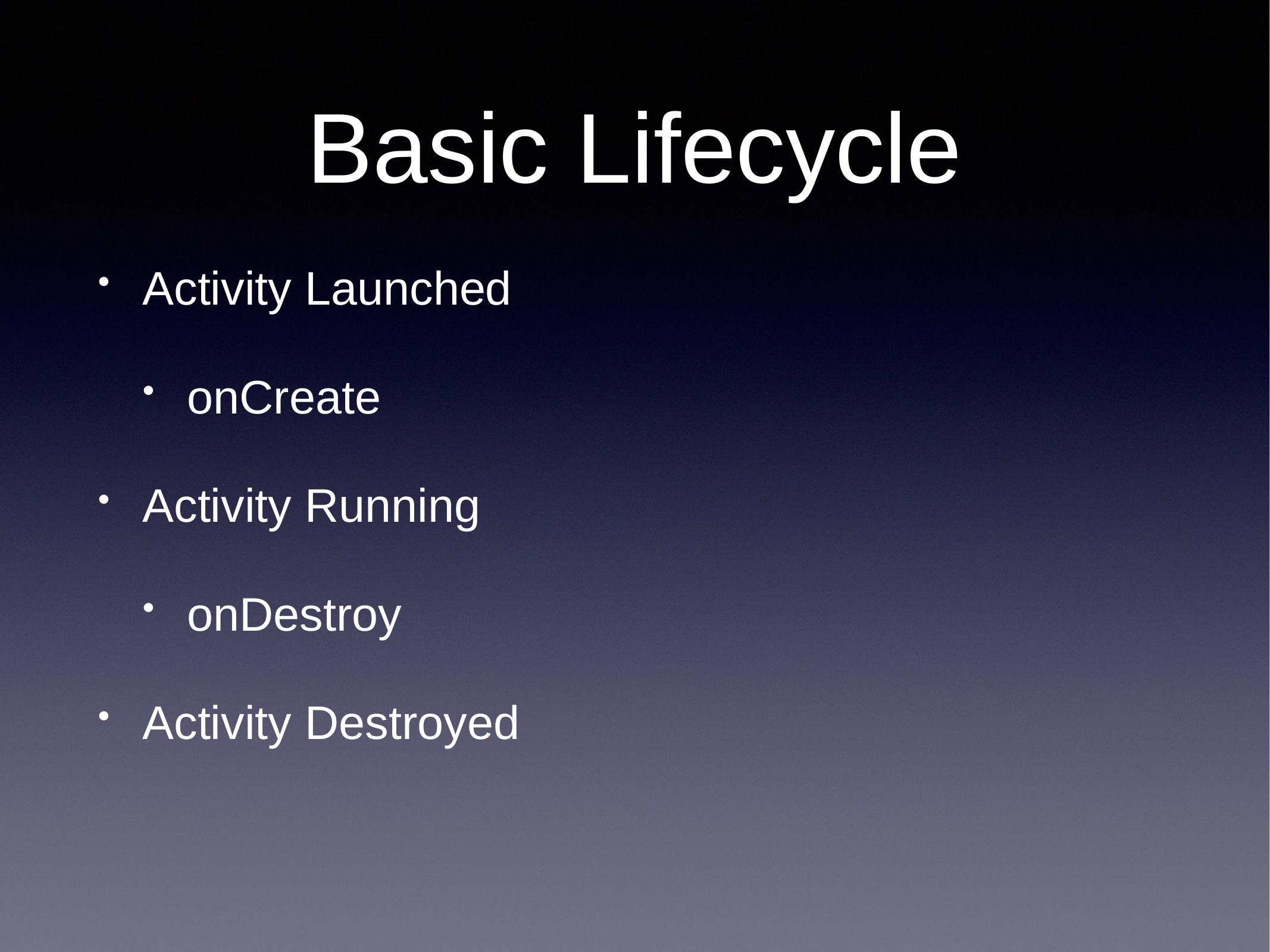

# Basic Lifecycle
Activity Launched
onCreate
Activity Running
onDestroy
Activity Destroyed